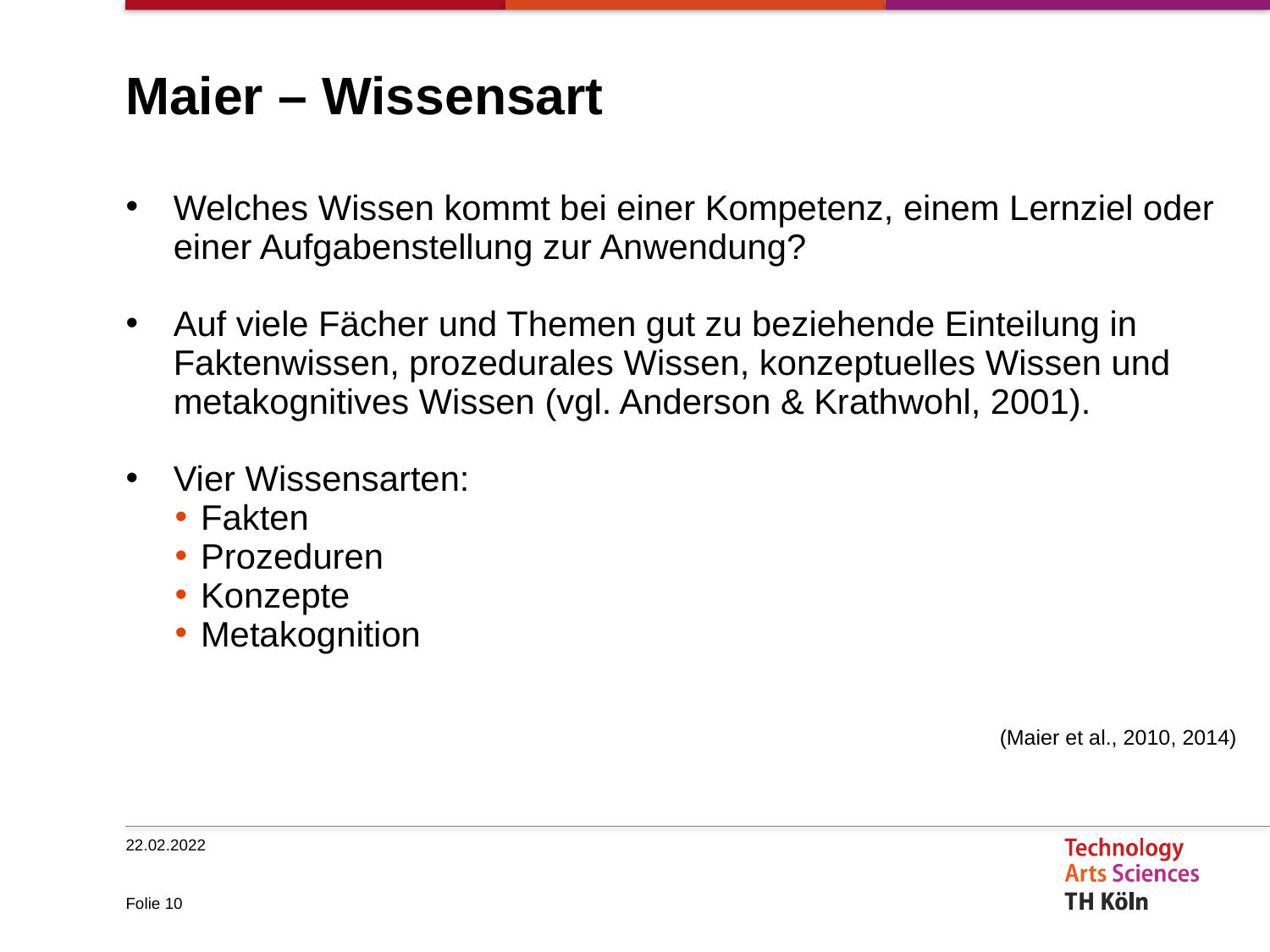

# Maier – Wissensart
Welches Wissen kommt bei einer Kompetenz, einem Lernziel oder einer Aufgabenstellung zur Anwendung?

Auf viele Fächer und Themen gut zu beziehende Einteilung in Faktenwissen, prozedurales Wissen, konzeptuelles Wissen und metakognitives Wissen (vgl. Anderson & Krathwohl, 2001).

Vier Wissensarten:
Fakten
Prozeduren
Konzepte
Metakognition
(Maier et al., 2010, 2014)
22.02.2022
Folie 10